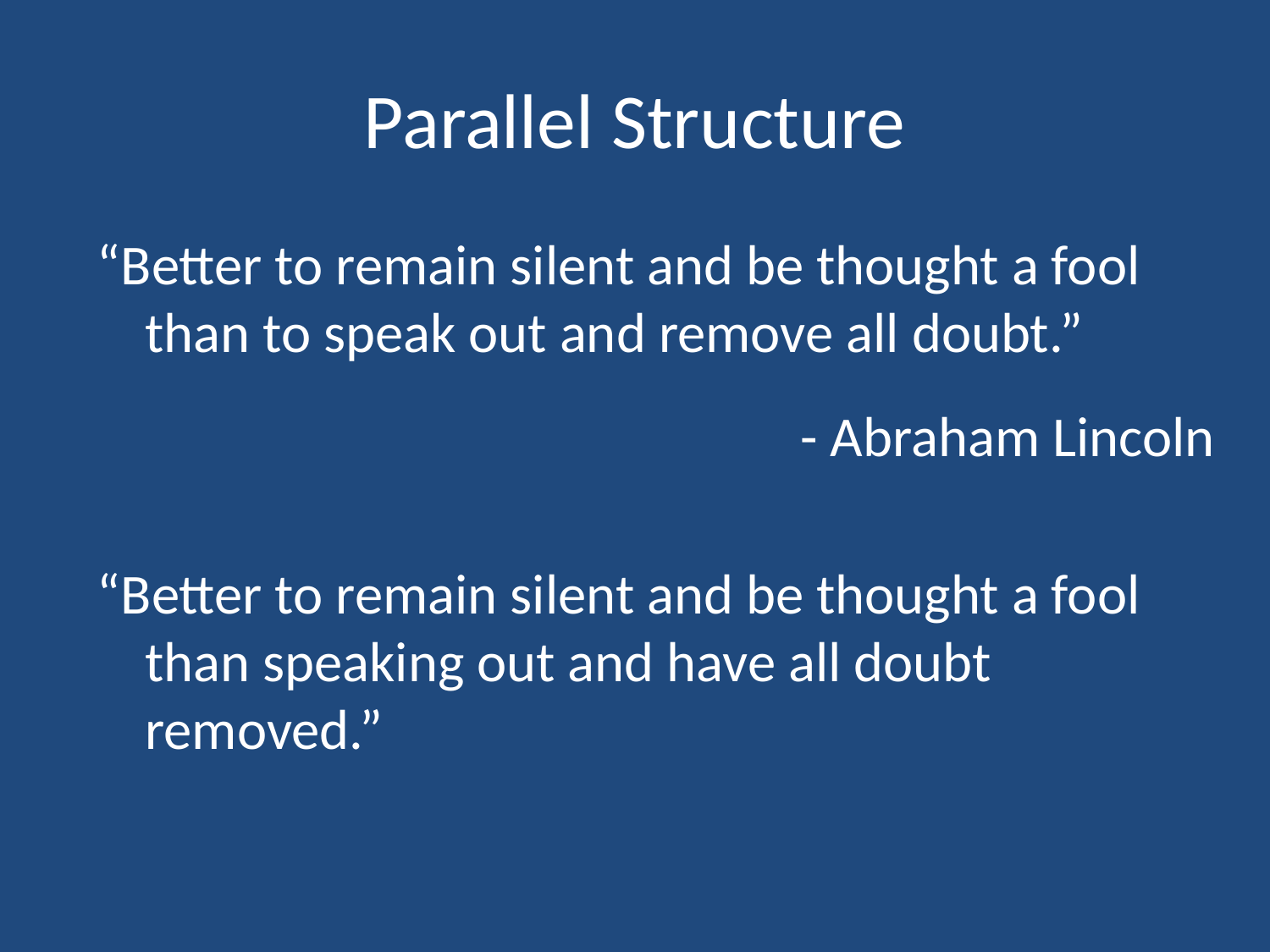

# Parallel Structure
“Better to remain silent and be thought a fool than to speak out and remove all doubt.”

- Abraham Lincoln

“Better to remain silent and be thought a fool than speaking out and have all doubt removed.”